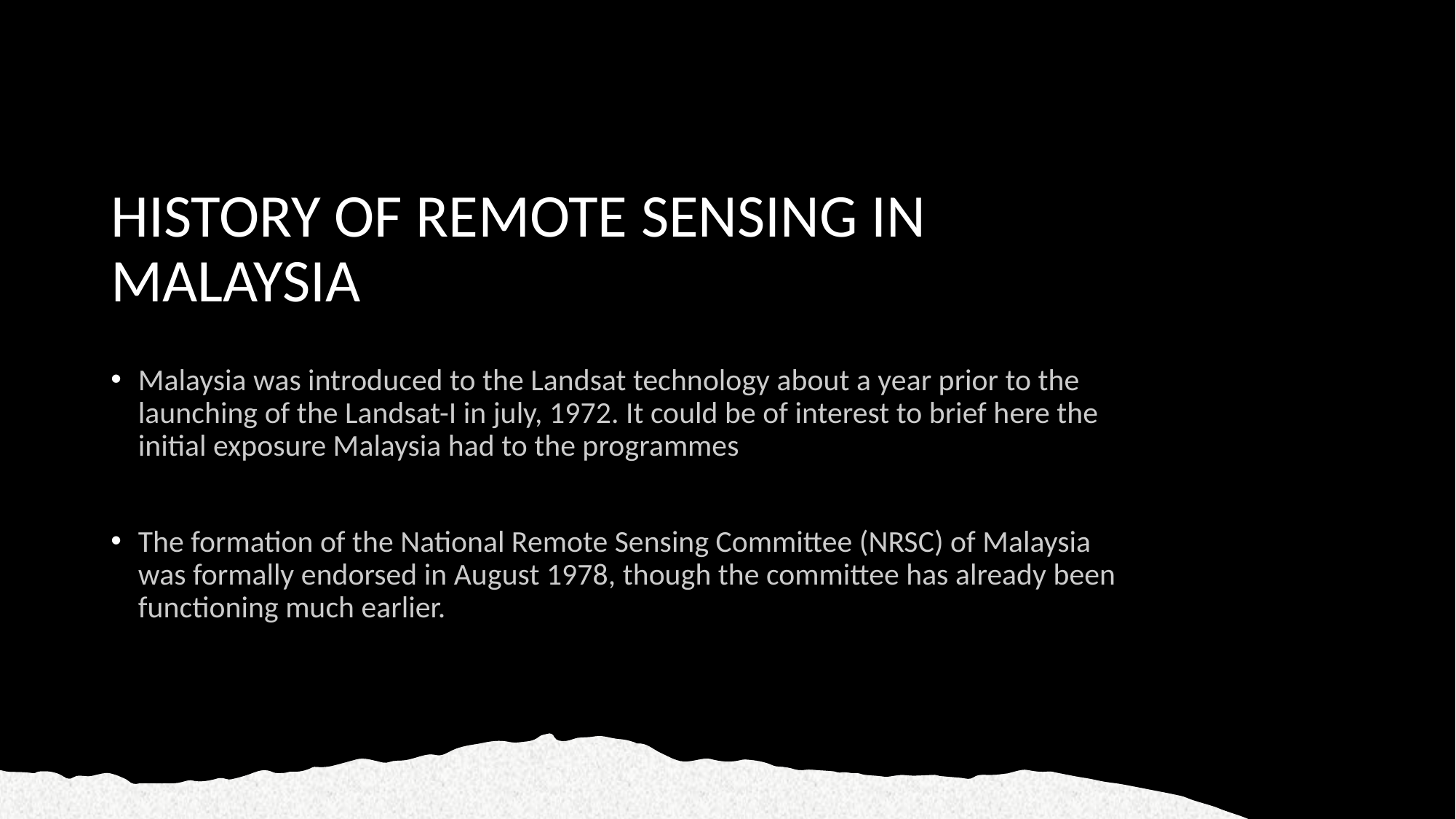

# HISTORY OF REMOTE SENSING IN MALAYSIA
Malaysia was introduced to the Landsat technology about a year prior to the launching of the Landsat-I in july, 1972. It could be of interest to brief here the initial exposure Malaysia had to the programmes

The formation of the National Remote Sensing Committee (NRSC) of Malaysia was formally endorsed in August 1978, though the committee has already been functioning much earlier.